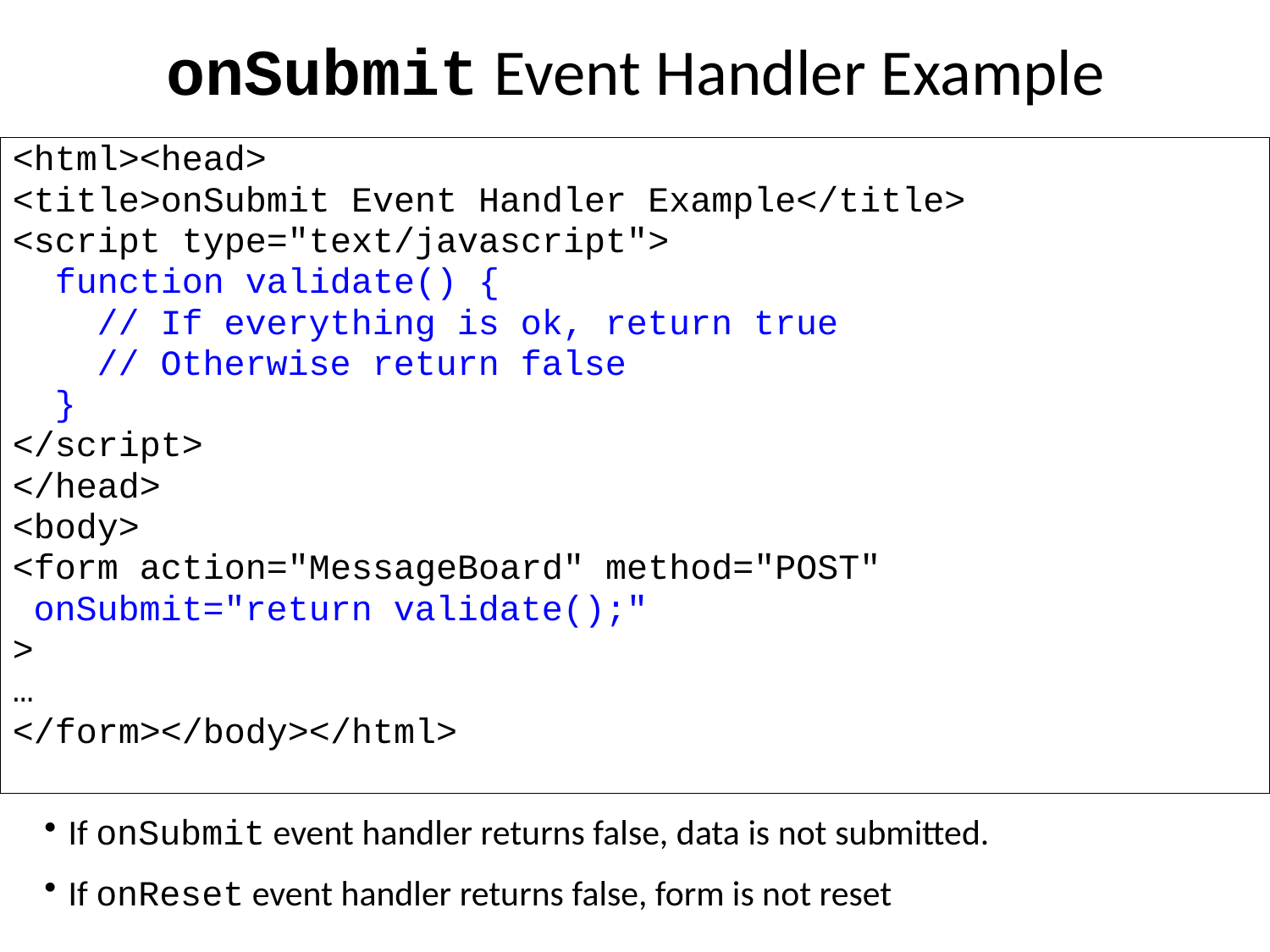

# onSubmit Event Handler Example
<html><head>
<title>onSubmit Event Handler Example</title>
<script type="text/javascript">
  function validate() {
    // If everything is ok, return true
    // Otherwise return false
  }
</script>
</head>
<body>
<form action="MessageBoard" method="POST"
 onSubmit="return validate();"
>
…
</form></body></html>
If onSubmit event handler returns false, data is not submitted.
If onReset event handler returns false, form is not reset